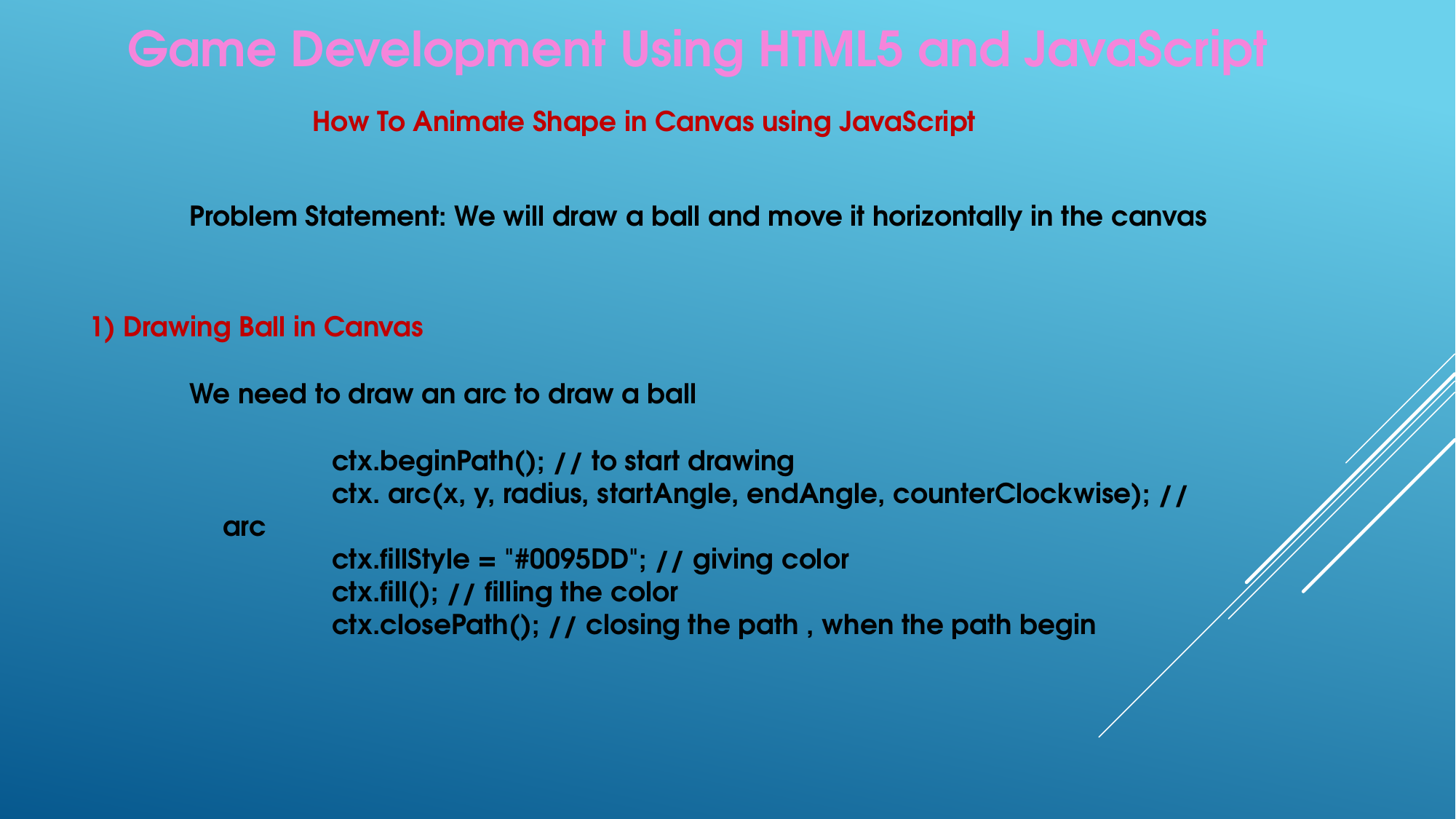

Game Development Using HTML5 and JavaScript
How To Animate Shape in Canvas using JavaScript
Problem Statement: We will draw a ball and move it horizontally in the canvas
1) Drawing Ball in Canvas
We need to draw an arc to draw a ball
	ctx.beginPath(); // to start drawing
	ctx. arc(x, y, radius, startAngle, endAngle, counterClockwise); // arc
	ctx.fillStyle = "#0095DD"; // giving color
	ctx.fill(); // filling the color
	ctx.closePath(); // closing the path , when the path begin